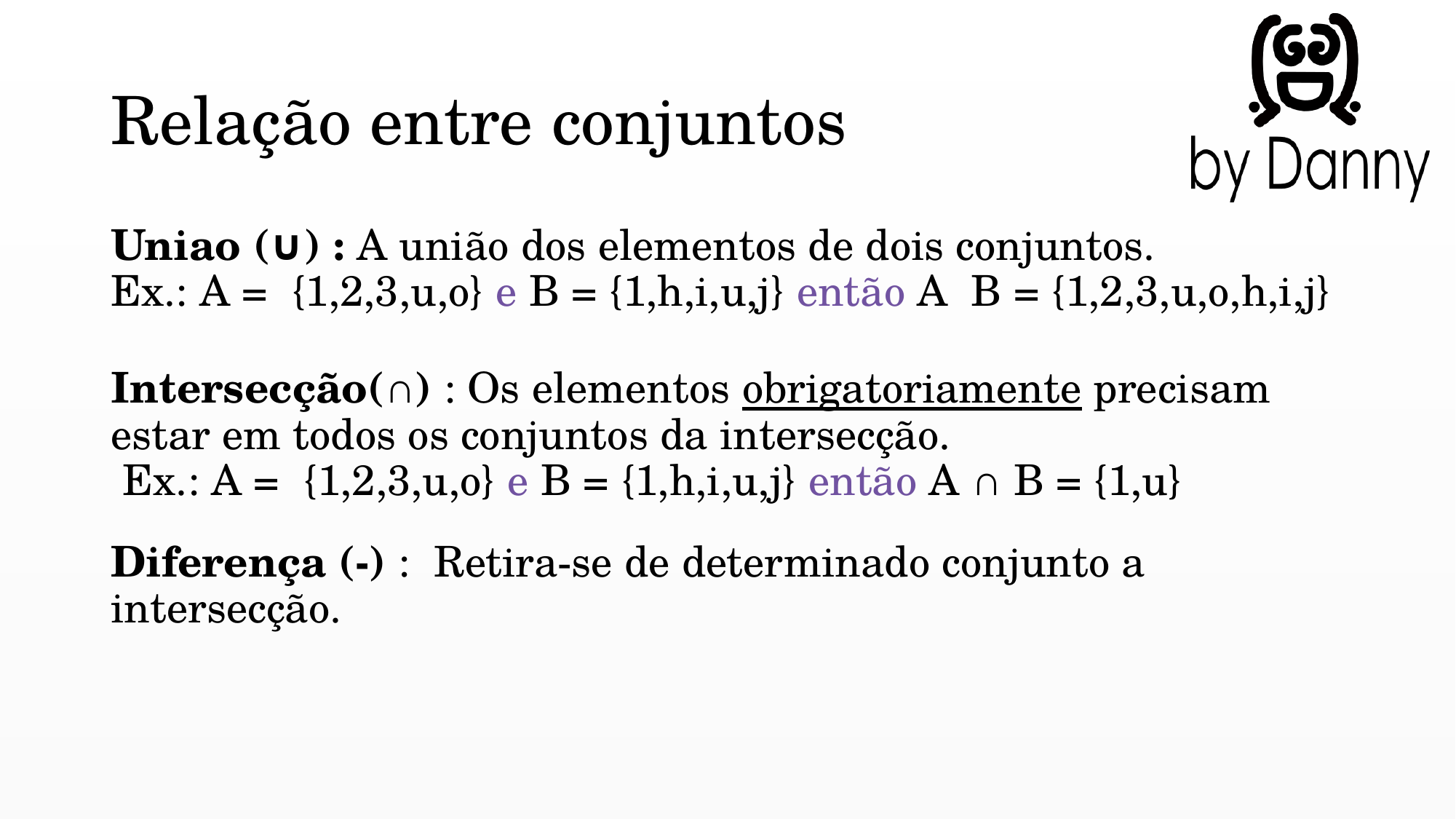

# Relação entre conjuntos
Uniao (∪) : A união dos elementos de dois conjuntos.
Ex.: A =  {1,2,3,u,o} e B = {1,h,i,u,j} então A  B = {1,2,3,u,o,h,i,j}
Intersecção(∩) : Os elementos obrigatoriamente precisam estar em todos os conjuntos da intersecção.
 Ex.: A =  {1,2,3,u,o} e B = {1,h,i,u,j} então A ∩ B = {1,u}
Diferença (-) :  Retira-se de determinado conjunto a intersecção.